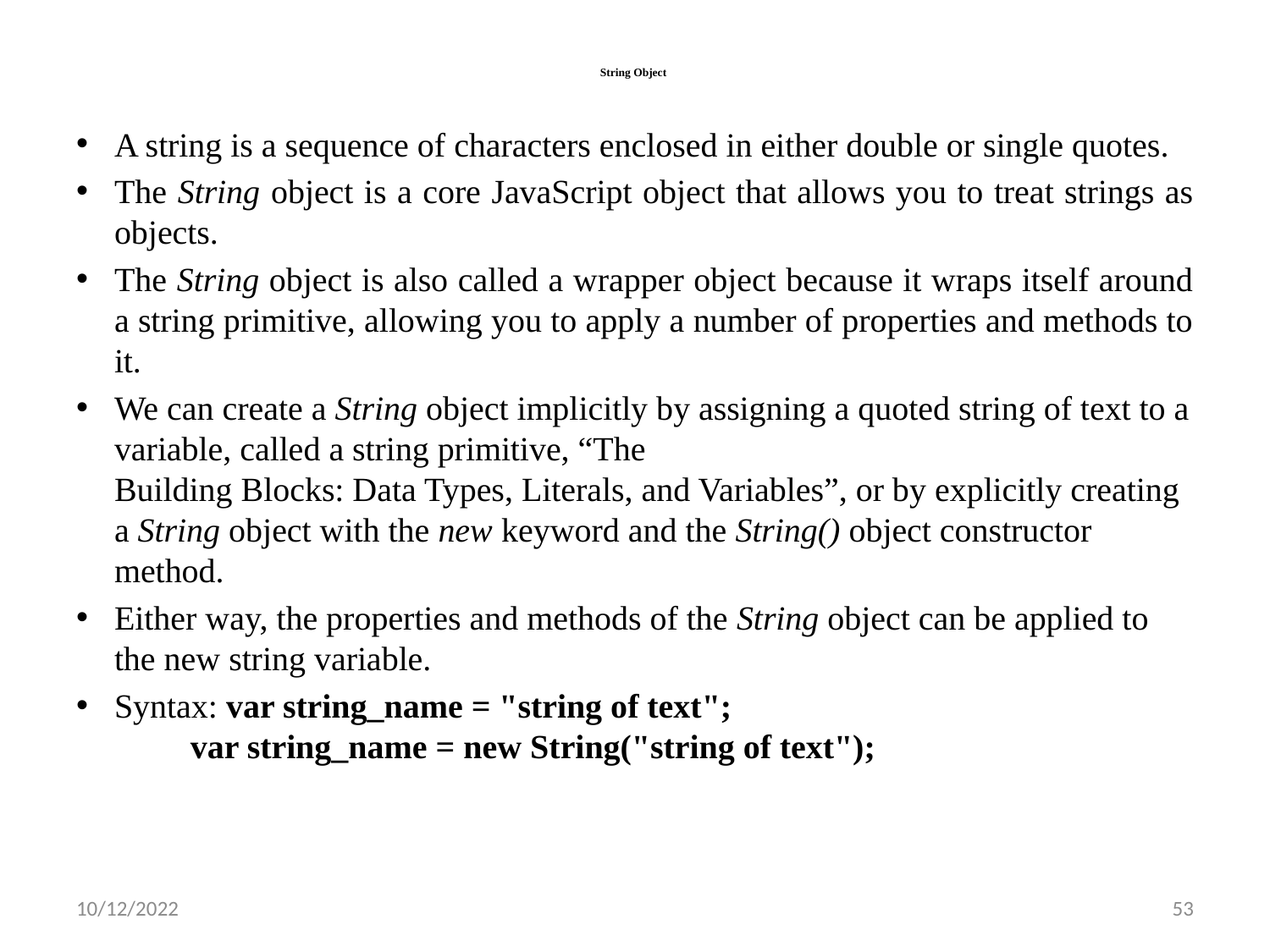

# String Object
A string is a sequence of characters enclosed in either double or single quotes.
The String object is a core JavaScript object that allows you to treat strings as objects.
The String object is also called a wrapper object because it wraps itself around a string primitive, allowing you to apply a number of properties and methods to it.
We can create a String object implicitly by assigning a quoted string of text to a variable, called a string primitive, “The
Building Blocks: Data Types, Literals, and Variables”, or by explicitly creating a String object with the new keyword and the String() object constructor method.
Either way, the properties and methods of the String object can be applied to the new string variable.
Syntax: var string_name = "string of text";
	      var string_name = new String("string of text");
10/12/2022
53